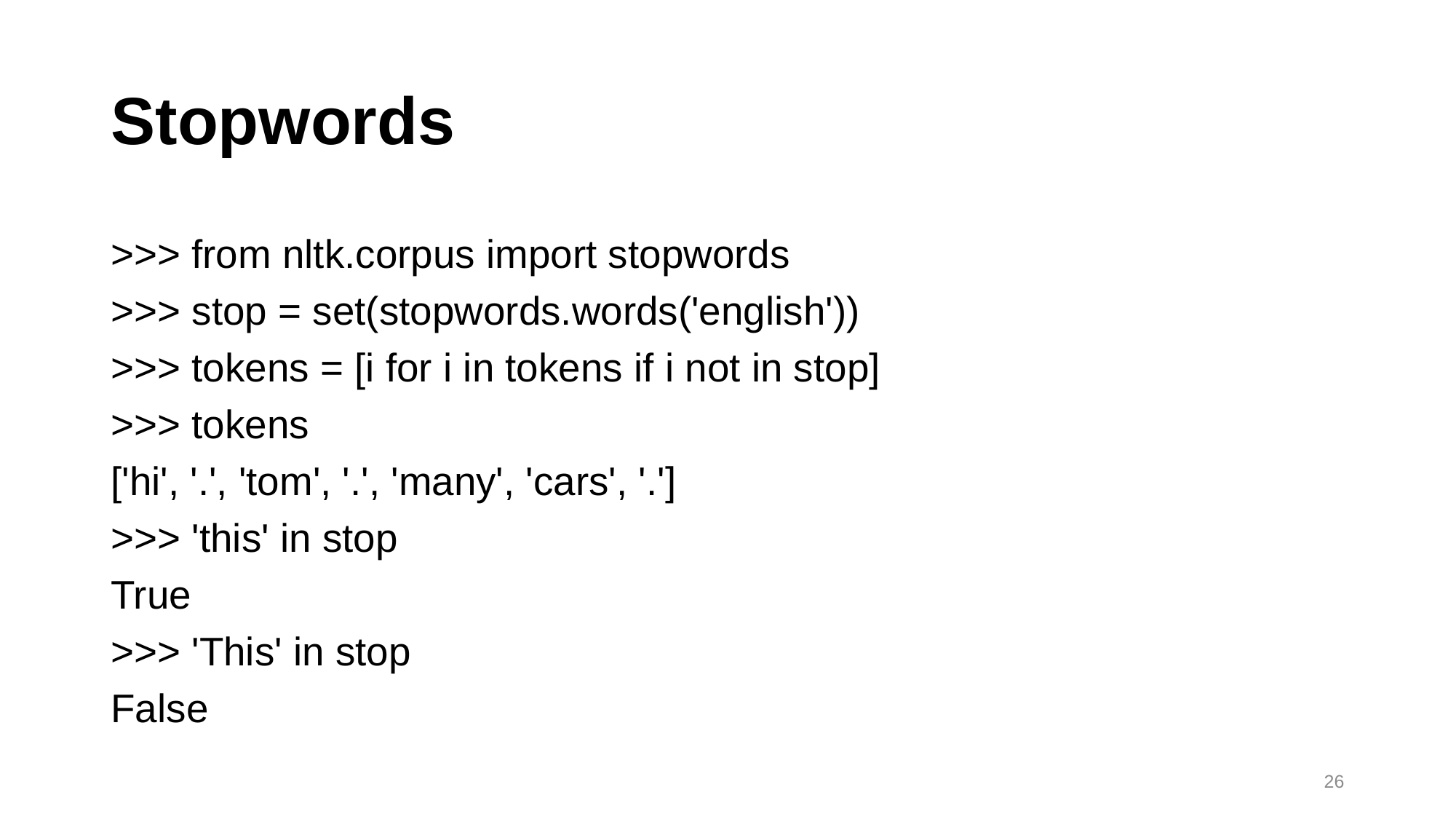

# Stopwords
>>> from nltk.corpus import stopwords
>>> stop = set(stopwords.words('english'))
>>> tokens = [i for i in tokens if i not in stop]
>>> tokens
['hi', '.', 'tom', '.', 'many', 'cars', '.']
>>> 'this' in stop
True
>>> 'This' in stop
False
26